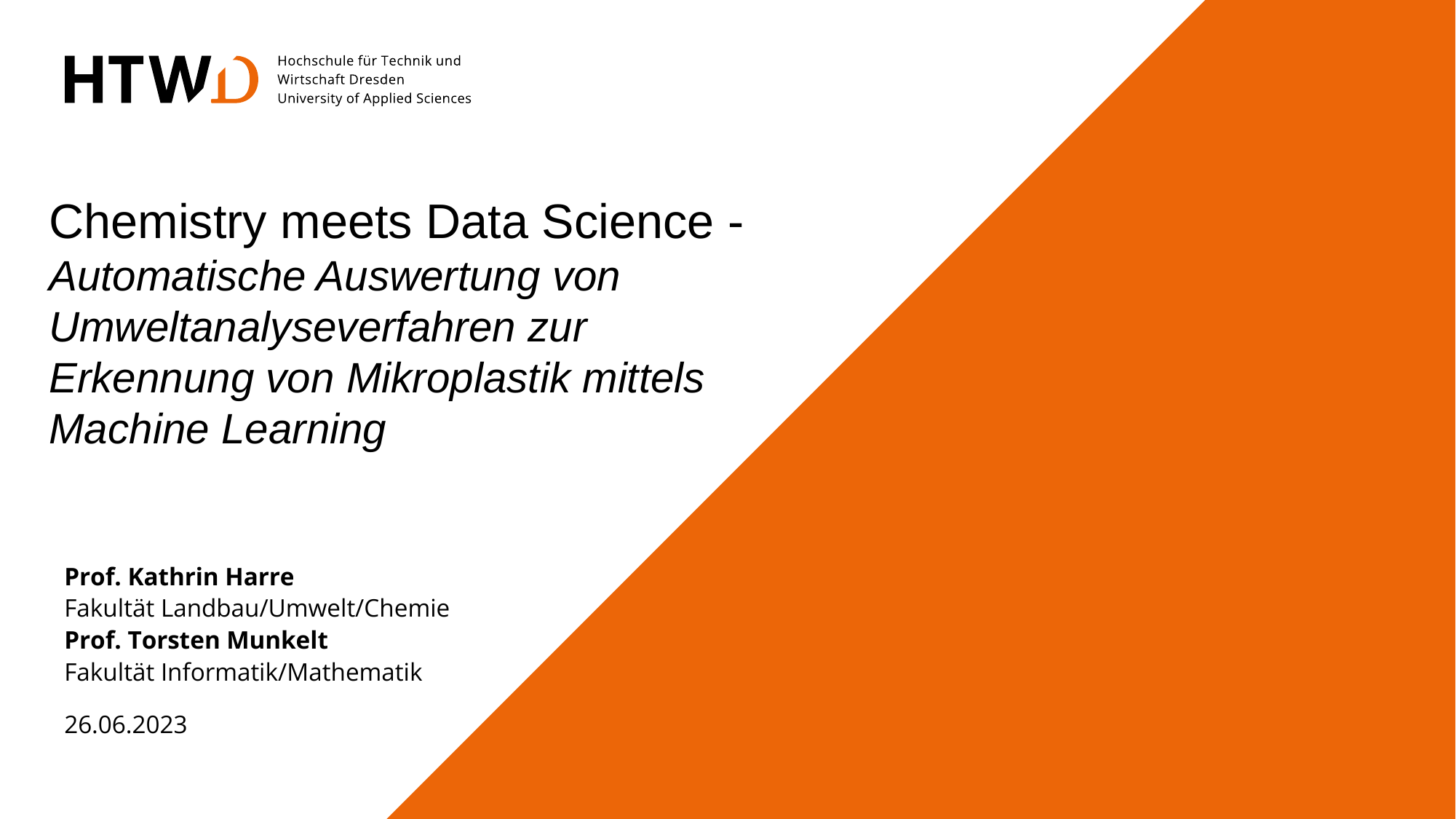

# Chemistry meets Data Science - Automatische Auswertung von Umweltanalyseverfahren zur Erkennung von Mikroplastik mittels Machine Learning
Prof. Kathrin Harre
Fakultät Landbau/Umwelt/Chemie
Prof. Torsten Munkelt
Fakultät Informatik/Mathematik
26.06.2023